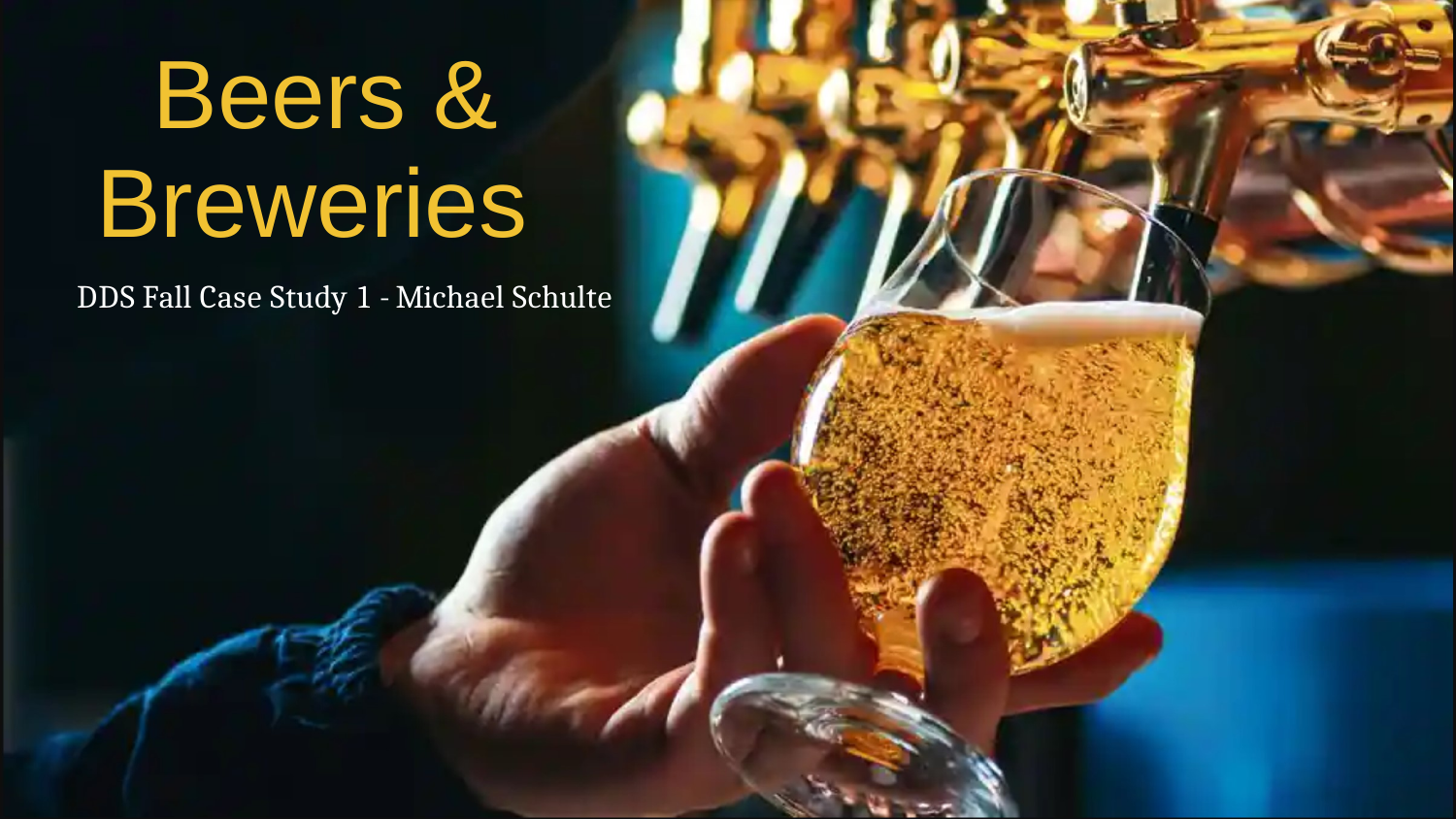

Beers & Breweries
DDS Fall Case Study 1 - Michael Schulte